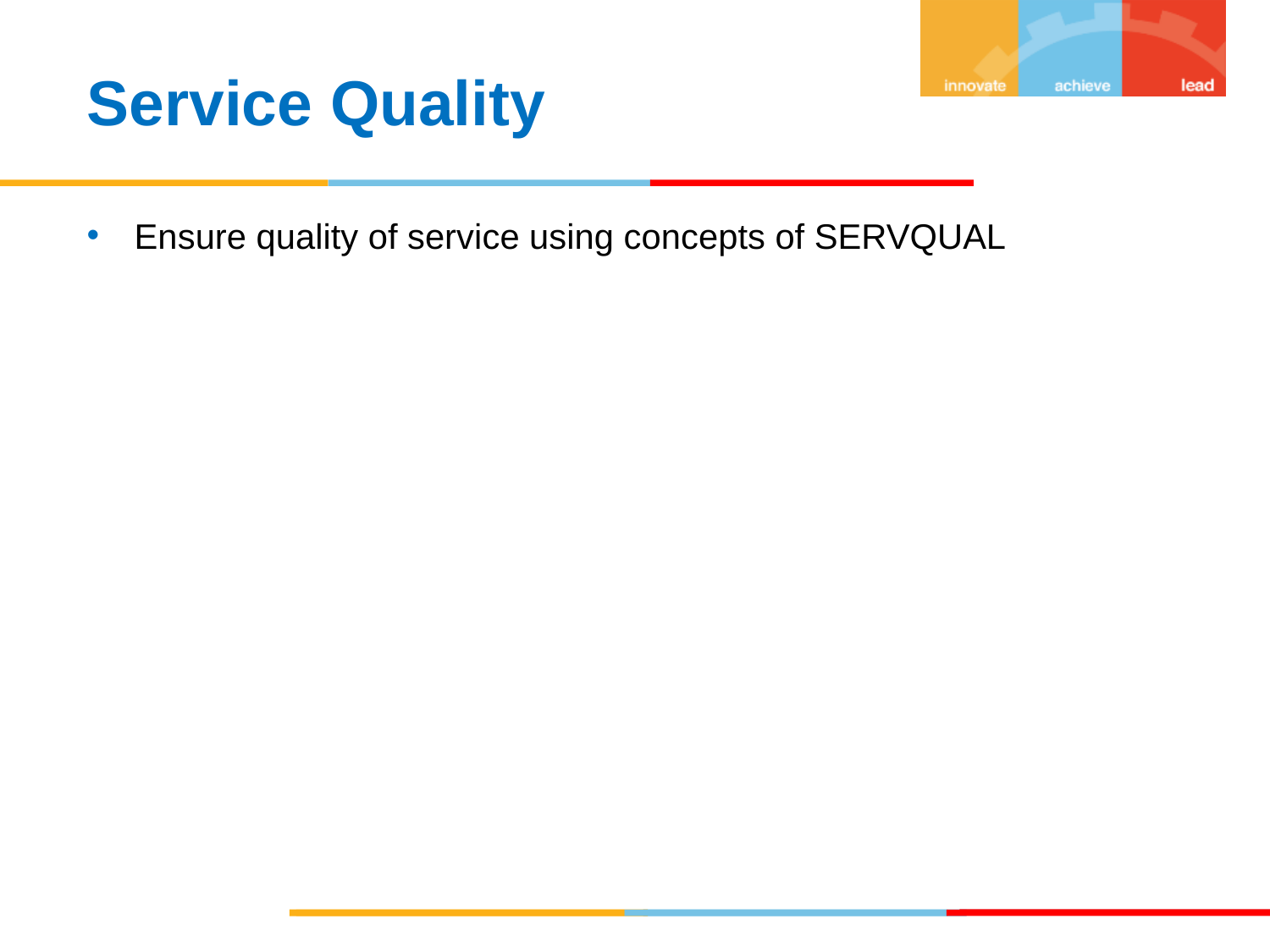

Service Quality
Ensure quality of service using concepts of SERVQUAL